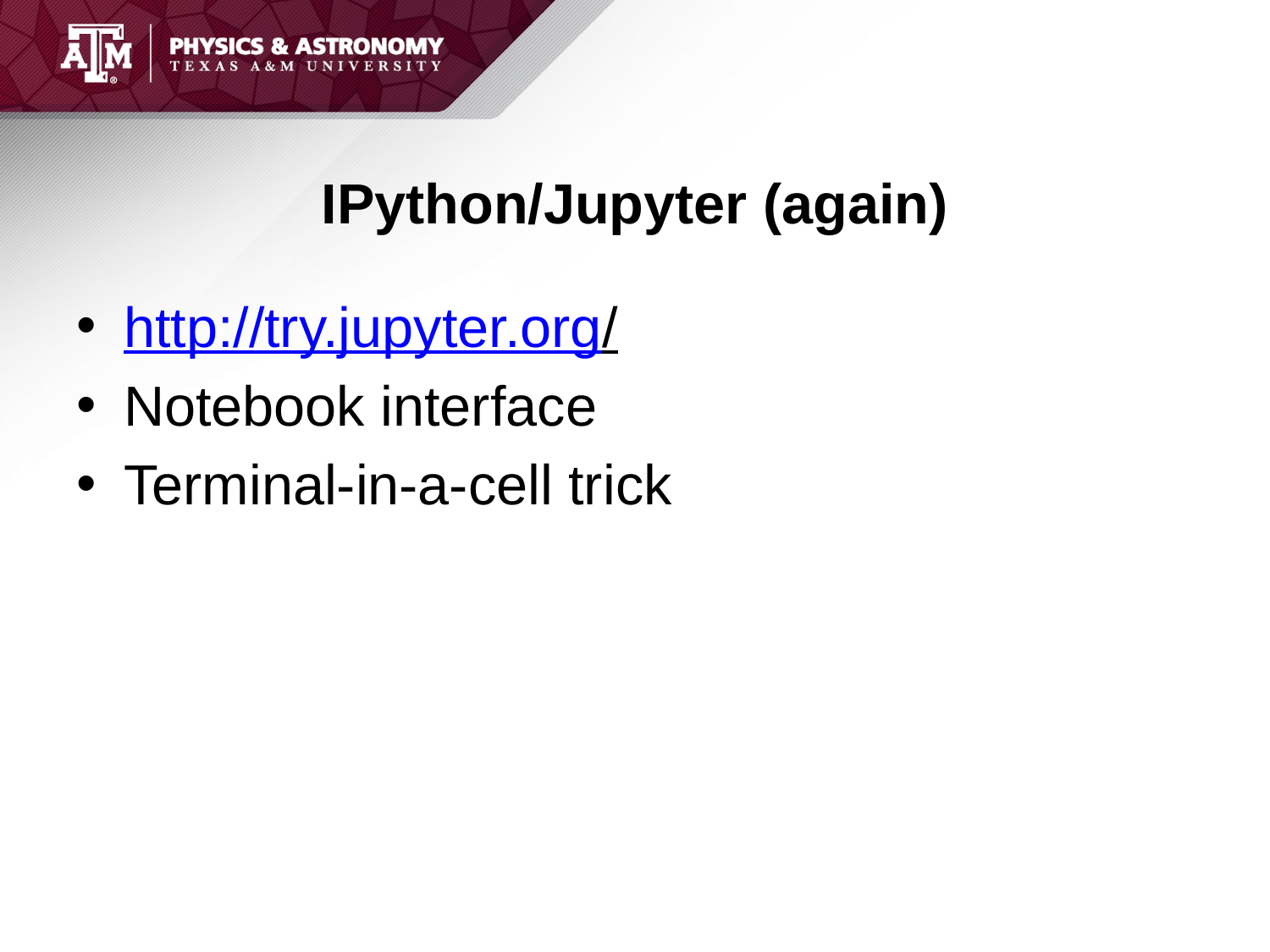

# IPython/Jupyter (again)
http://try.jupyter.org/
Notebook interface
Terminal-in-a-cell trick